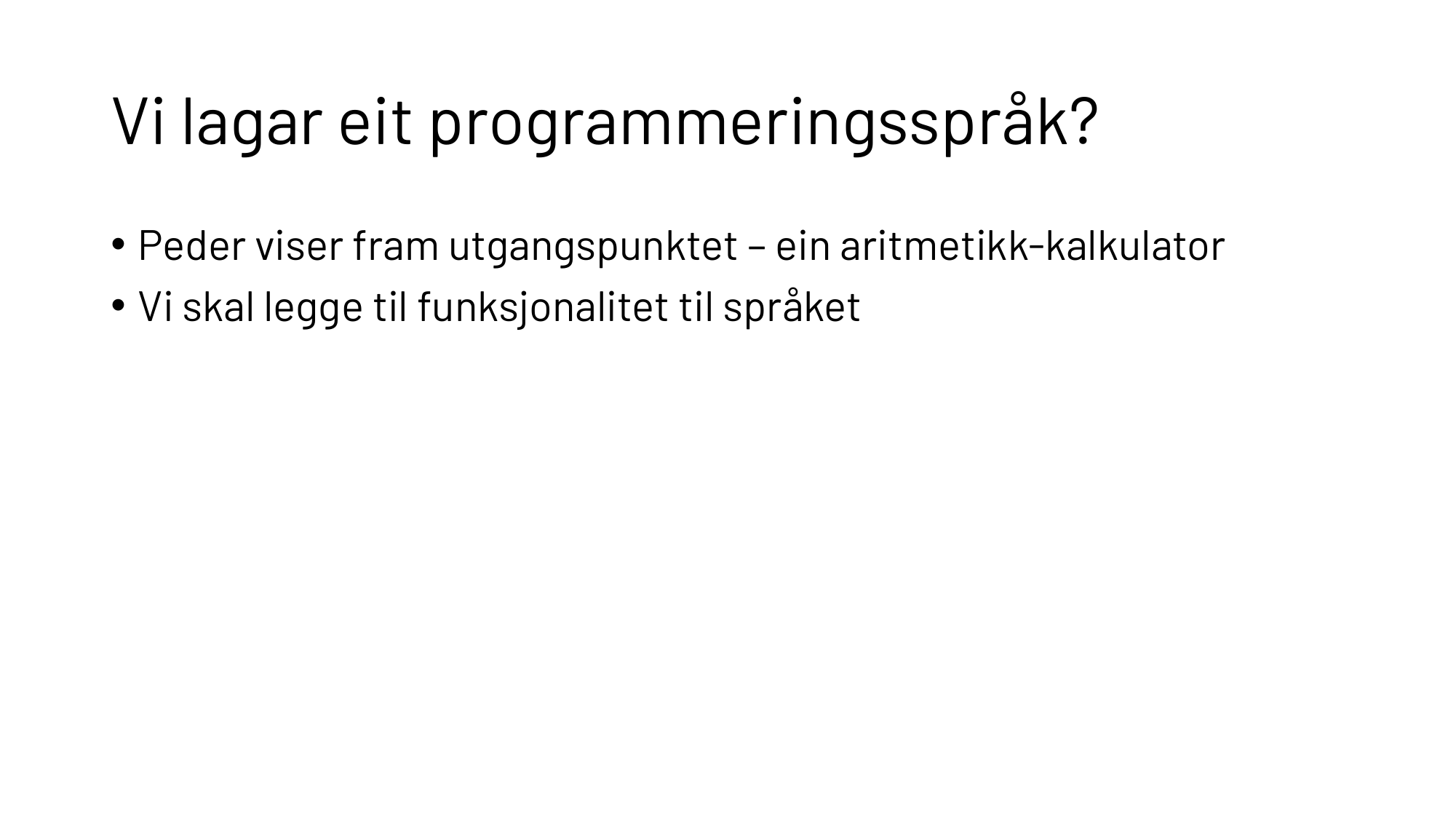

# Vi lagar eit programmeringsspråk?
Peder viser fram utgangspunktet – ein aritmetikk-kalkulator
Vi skal legge til funksjonalitet til språket